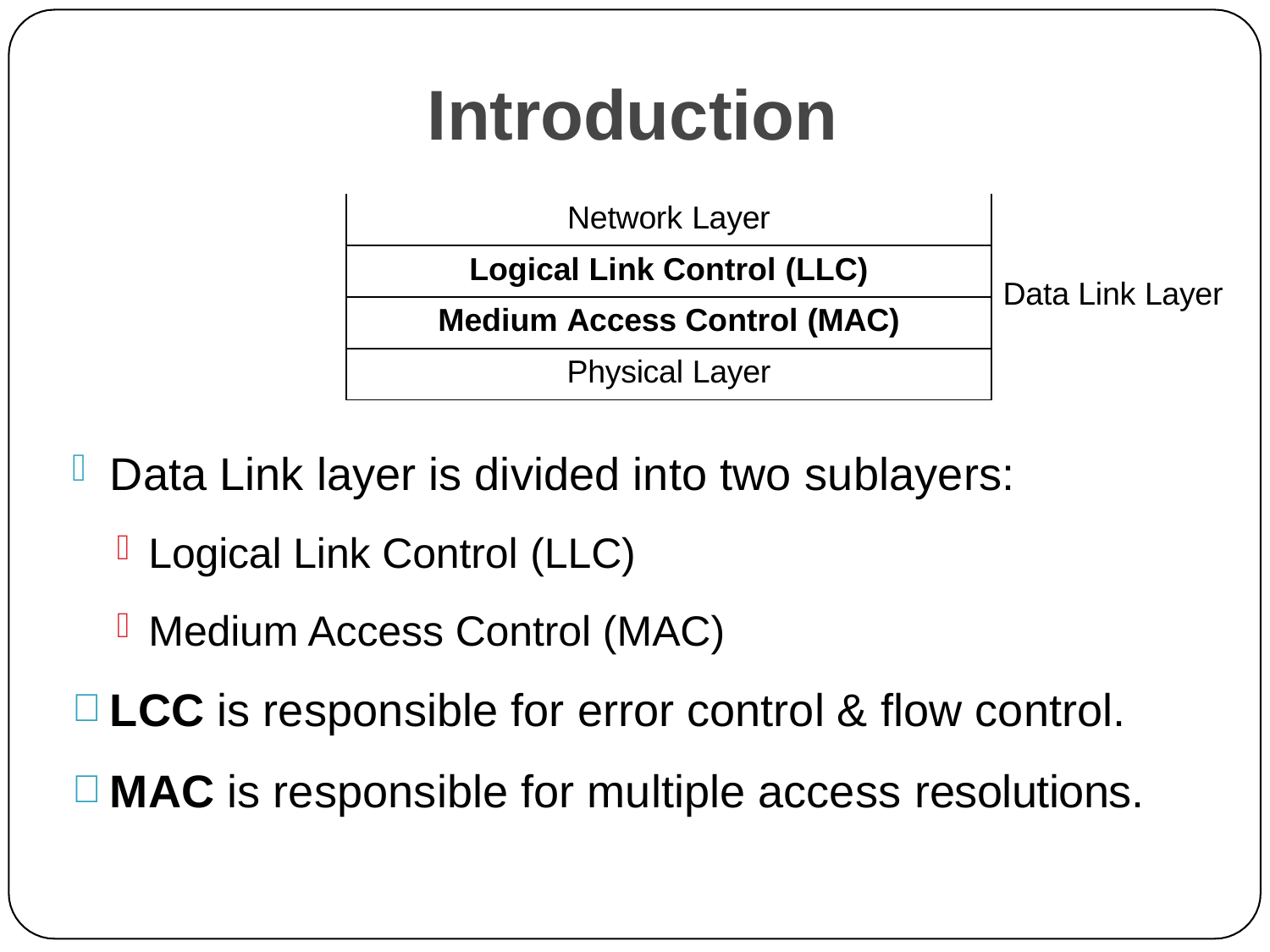

# Introduction
| Network Layer |
| --- |
| Logical Link Control (LLC) |
| Medium Access Control (MAC) |
| Physical Layer |
Data Link Layer
Data Link layer is divided into two sublayers:
Logical Link Control (LLC)
Medium Access Control (MAC)
LCC is responsible for error control & flow control.
MAC is responsible for multiple access resolutions.
3